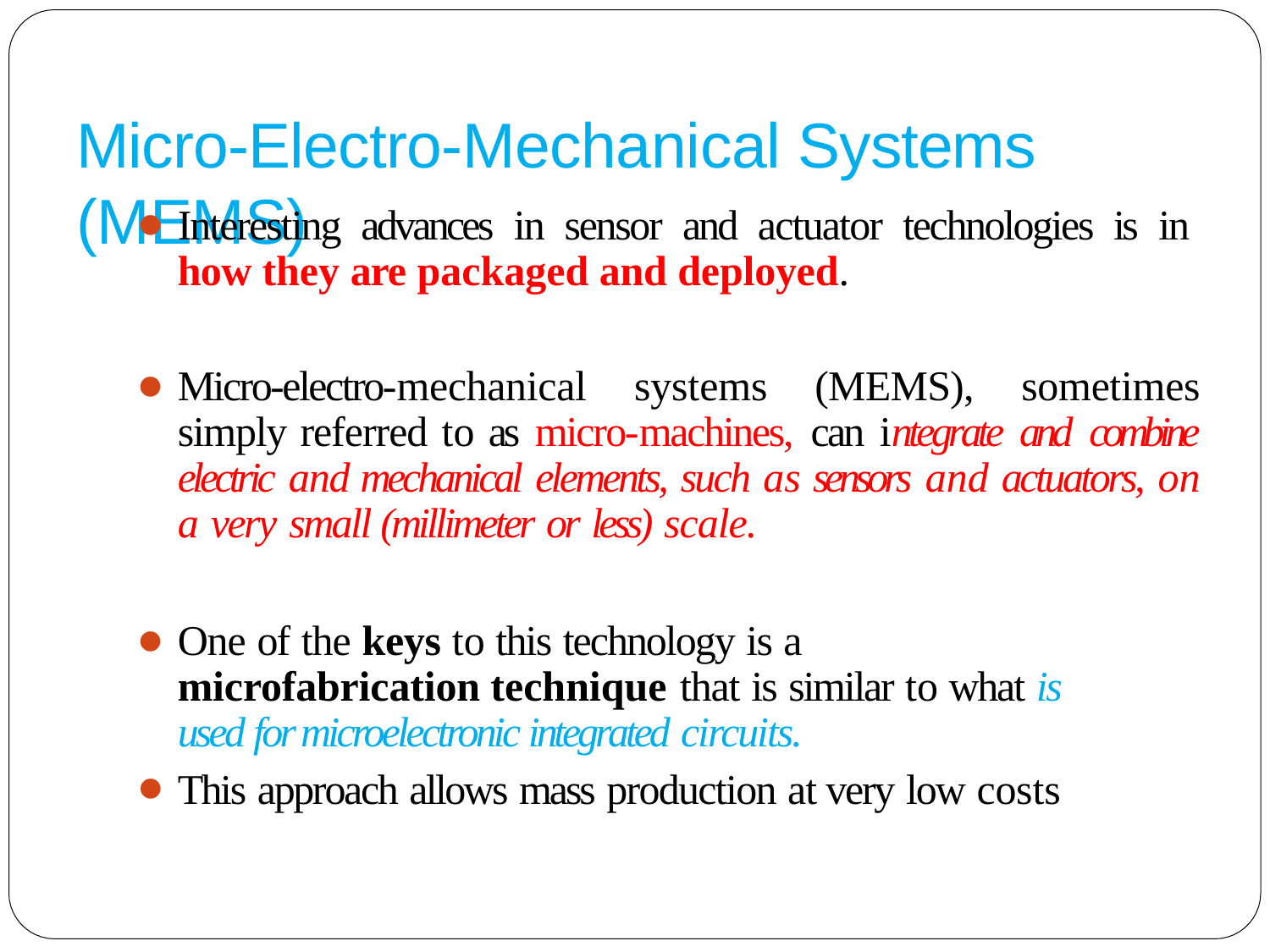

# Micro-Electro-Mechanical Systems (MEMS)
Interesting advances in sensor and actuator technologies is in how they are packaged and deployed.

Micro-electro-mechanical systems (MEMS), sometimes simply referred to as micro-machines, can integrate and combine electric and mechanical elements, such as sensors and actuators, on a very small (millimeter or less) scale.

One of the keys to this technology is a microfabrication technique that is similar to what is used for microelectronic integrated circuits.
This approach allows mass production at very low costs